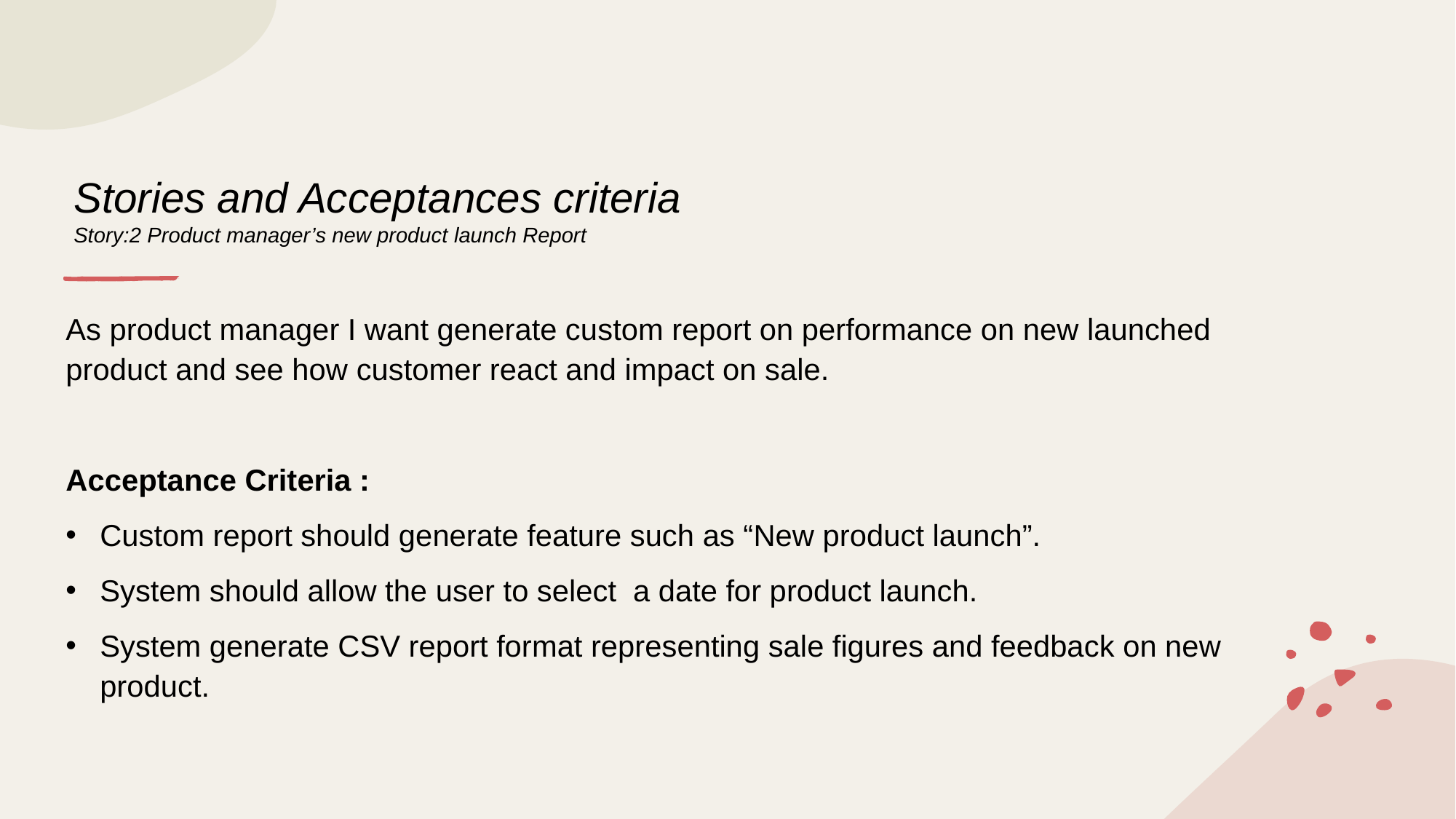

# Stories and Acceptances criteria Story:2 Product manager’s new product launch Report
As product manager I want generate custom report on performance on new launched product and see how customer react and impact on sale.

Acceptance Criteria :
Custom report should generate feature such as “New product launch”.
System should allow the user to select  a date for product launch.
System generate CSV report format representing sale figures and feedback on new product.